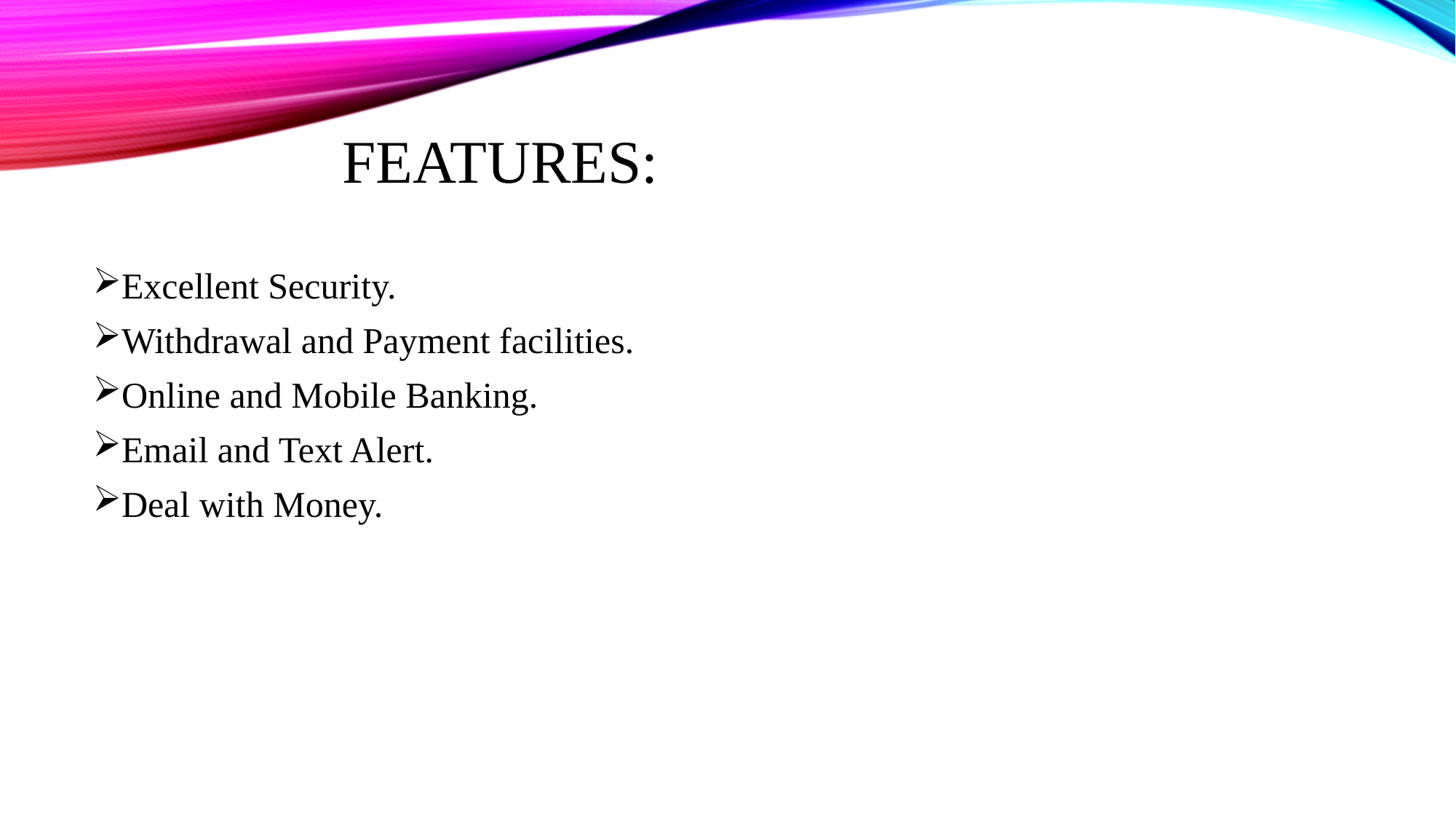

# FeaTURES:
Excellent Security.
Withdrawal and Payment facilities.
Online and Mobile Banking.
Email and Text Alert.
Deal with Money.